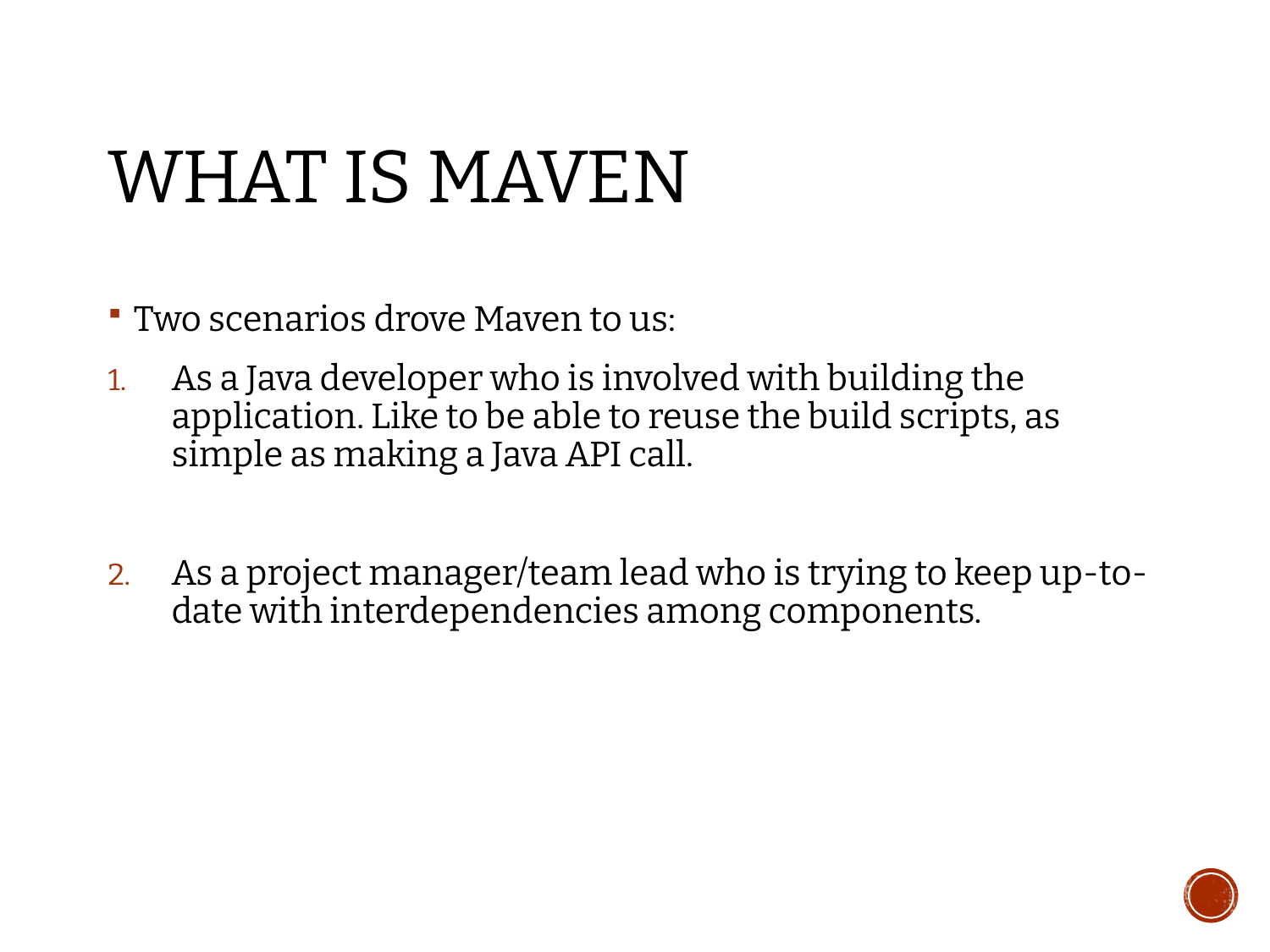

# What is Maven
Two scenarios drove Maven to us:
As a Java developer who is involved with building the application. Like to be able to reuse the build scripts, as simple as making a Java API call.

As a project manager/team lead who is trying to keep up-to-date with interdependencies among components.